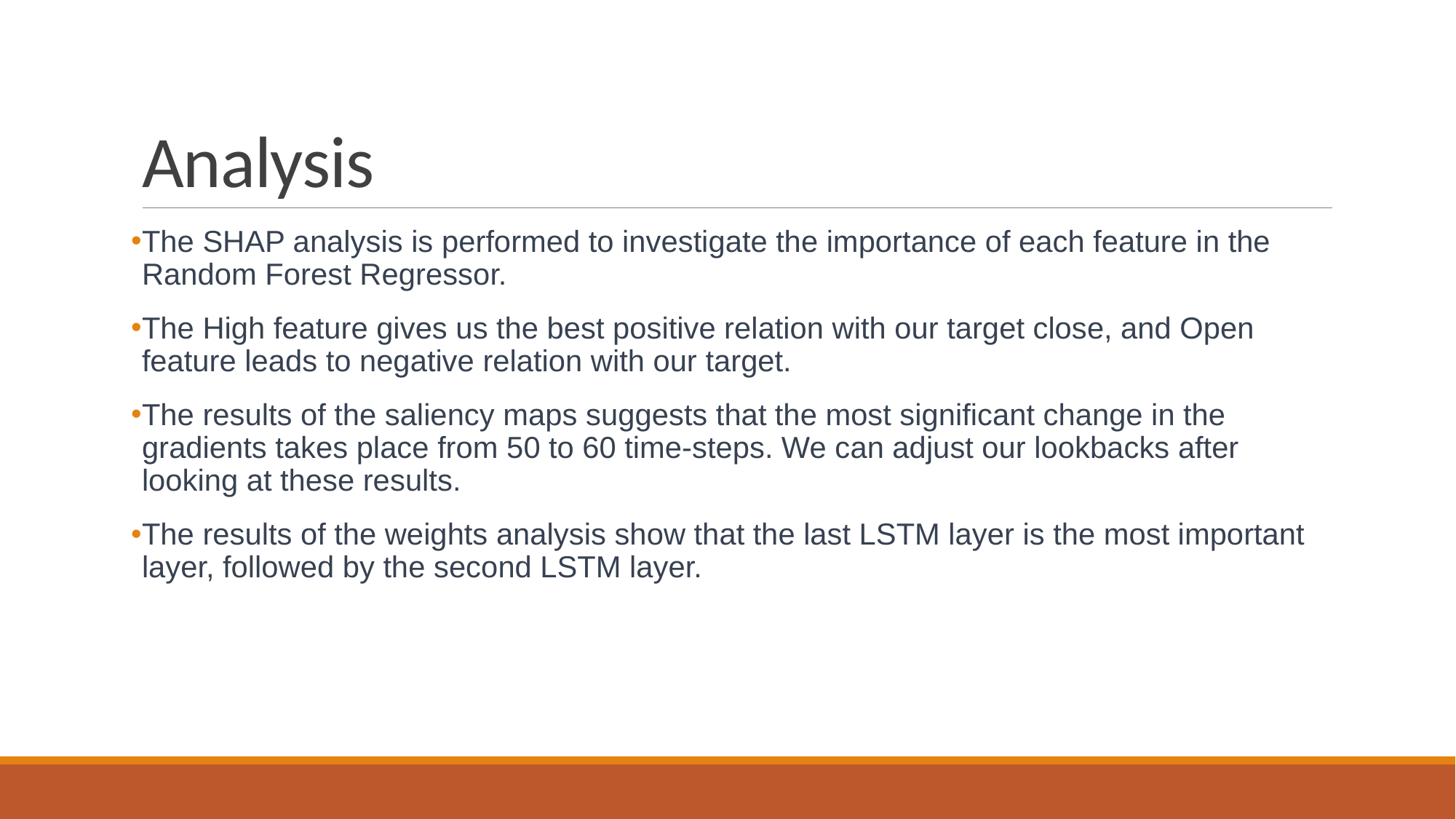

# Analysis
The SHAP analysis is performed to investigate the importance of each feature in the Random Forest Regressor.
The High feature gives us the best positive relation with our target close, and Open feature leads to negative relation with our target.
The results of the saliency maps suggests that the most significant change in the gradients takes place from 50 to 60 time-steps. We can adjust our lookbacks after looking at these results.
The results of the weights analysis show that the last LSTM layer is the most important layer, followed by the second LSTM layer.